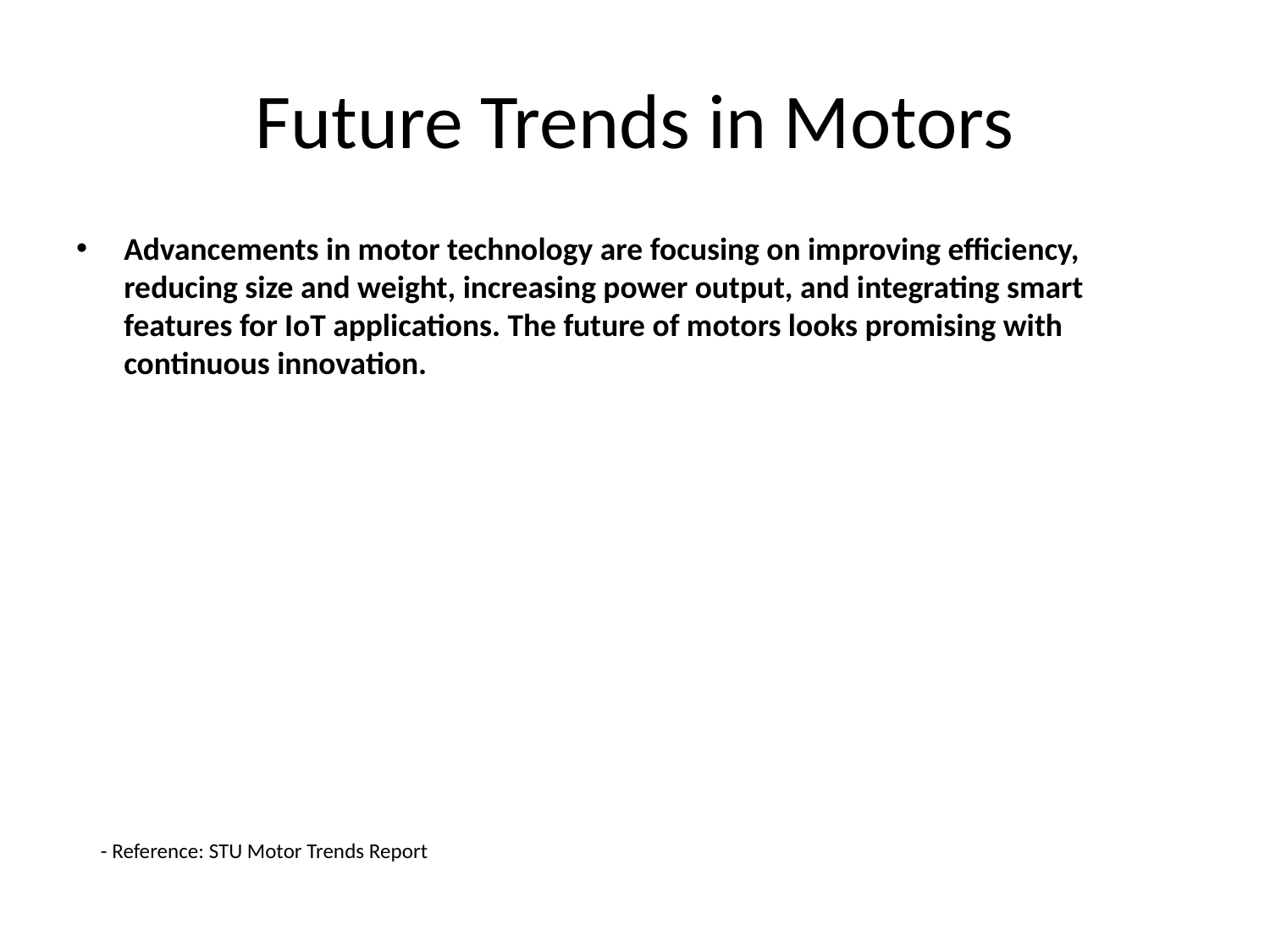

# Future Trends in Motors
Advancements in motor technology are focusing on improving efficiency, reducing size and weight, increasing power output, and integrating smart features for IoT applications. The future of motors looks promising with continuous innovation.

- Reference: STU Motor Trends Report